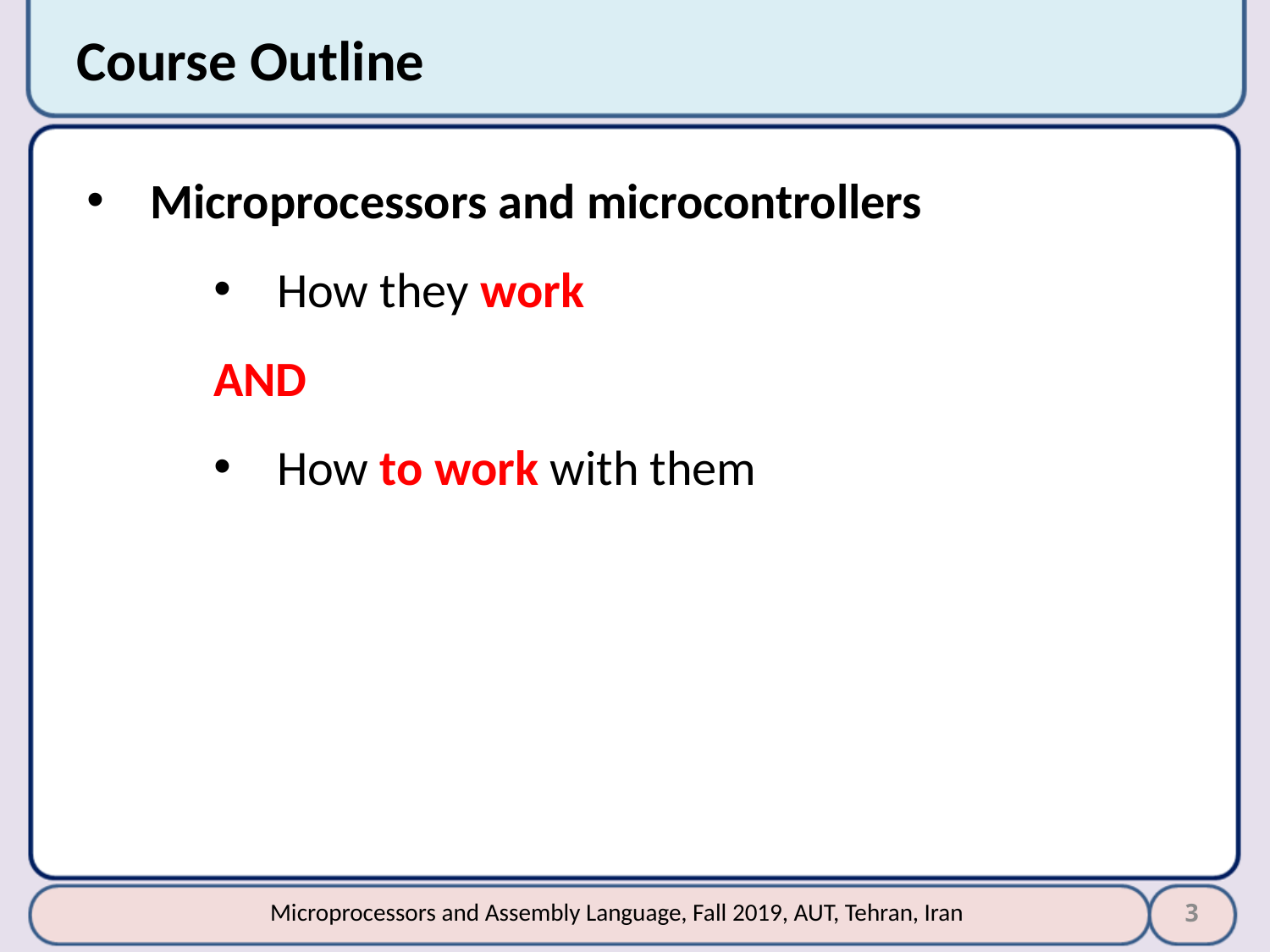

# Course Outline
Microprocessors and microcontrollers
How they work
AND
How to work with them
3
Microprocessors and Assembly Language, Fall 2019, AUT, Tehran, Iran